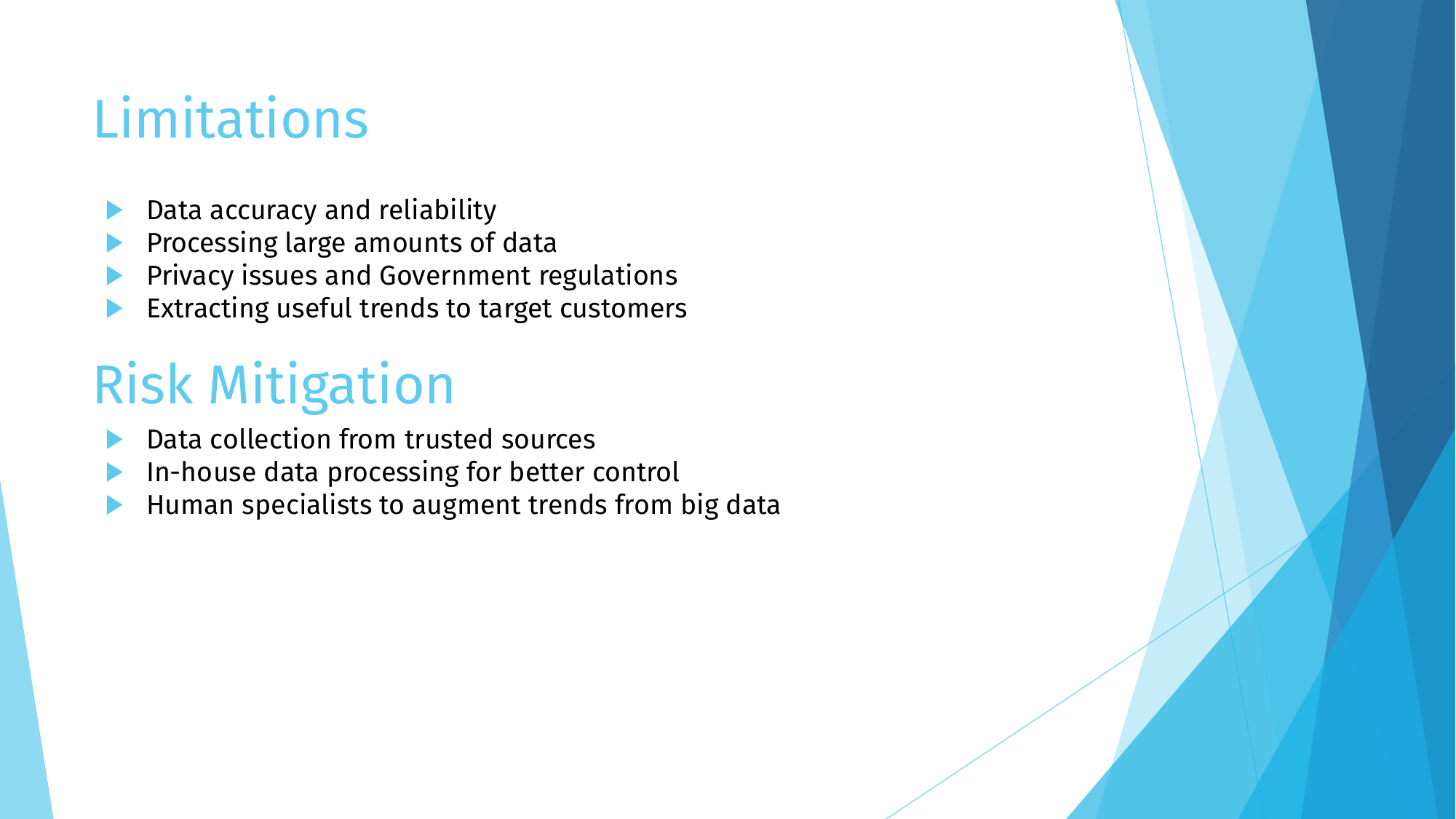

# Limitations
Data accuracy and reliability
Processing large amounts of data
Privacy issues and Government regulations
Extracting useful trends to target customers

Data collection from trusted sources
In-house data processing for better control
Human specialists to augment trends from big data
Risk Mitigation